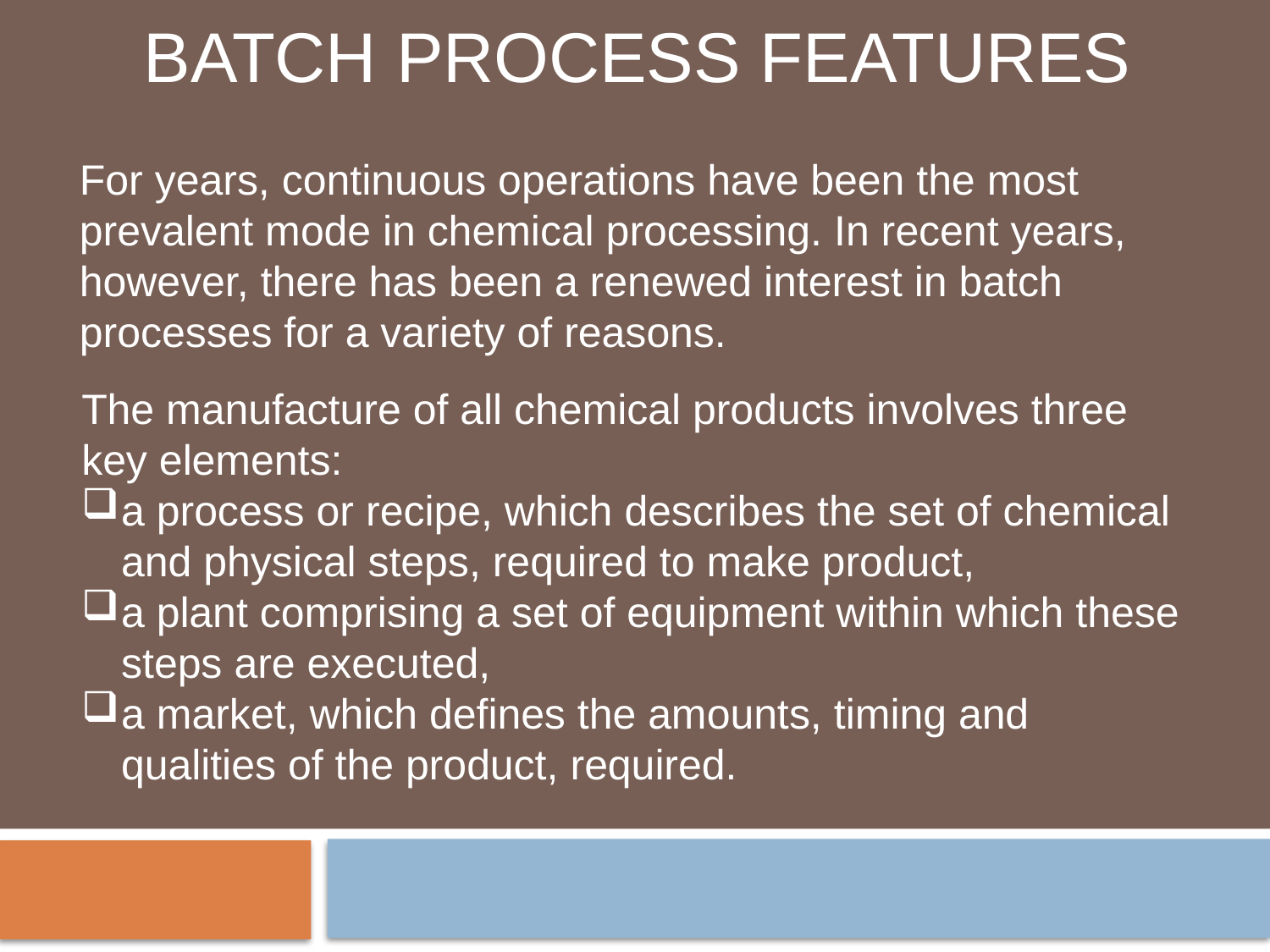

BATCH PROCESS FEATURES
For years, continuous operations have been the most prevalent mode in chemical processing. In recent years, however, there has been a renewed interest in batch processes for a variety of reasons.
The manufacture of all chemical products involves three key elements:
a process or recipe, which describes the set of chemical and physical steps, required to make product,
a plant comprising a set of equipment within which these steps are executed,
a market, which defines the amounts, timing and qualities of the product, required.